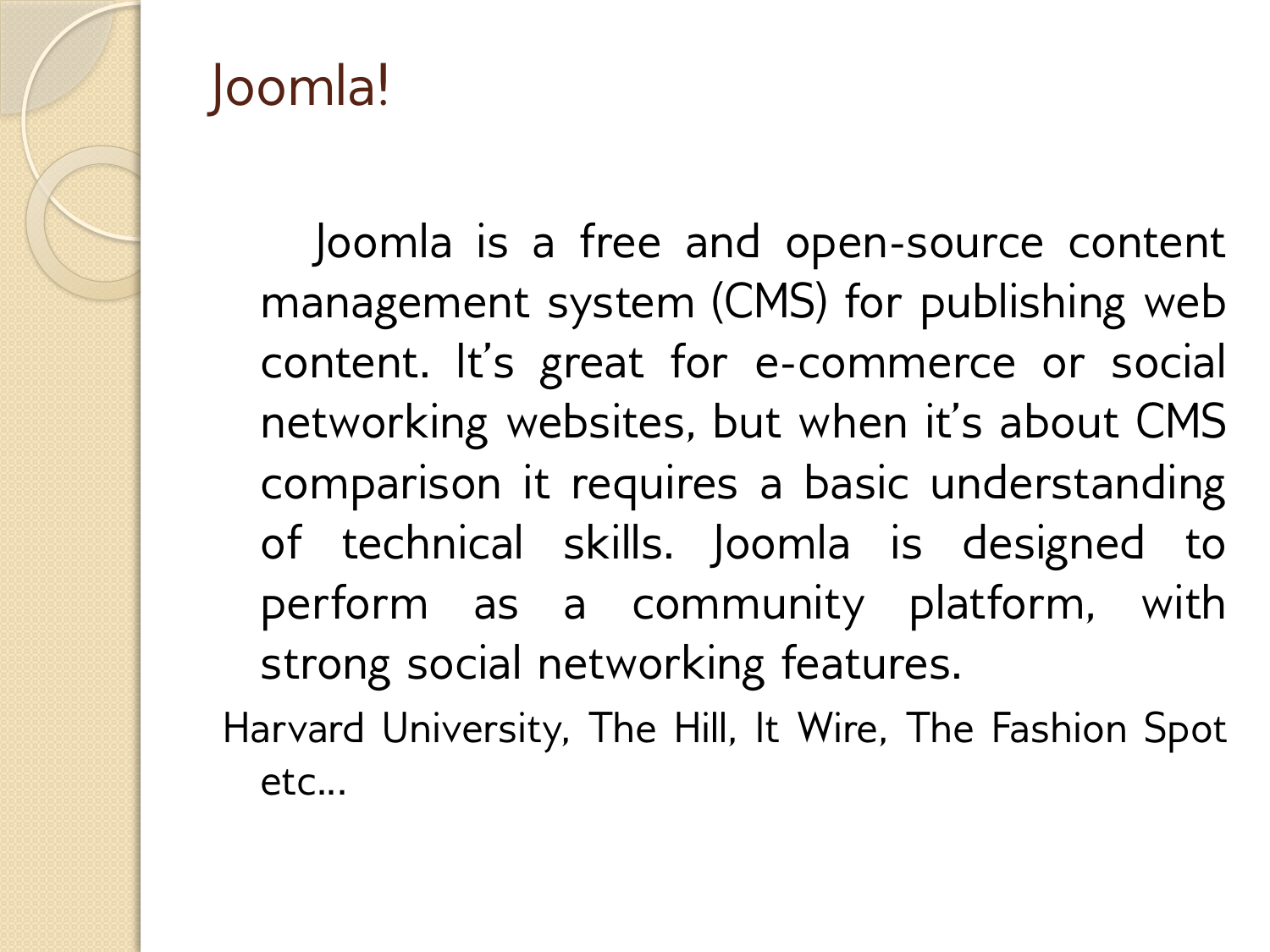

# Joomla!
    Joomla is a free and open-source content management system (CMS) for publishing web content. It’s great for e-commerce or social networking websites, but when it’s about CMS comparison it requires a basic understanding of technical skills. Joomla is designed to perform as a community platform, with strong social networking features.
Harvard University, The Hill, It Wire, The Fashion Spot etc...